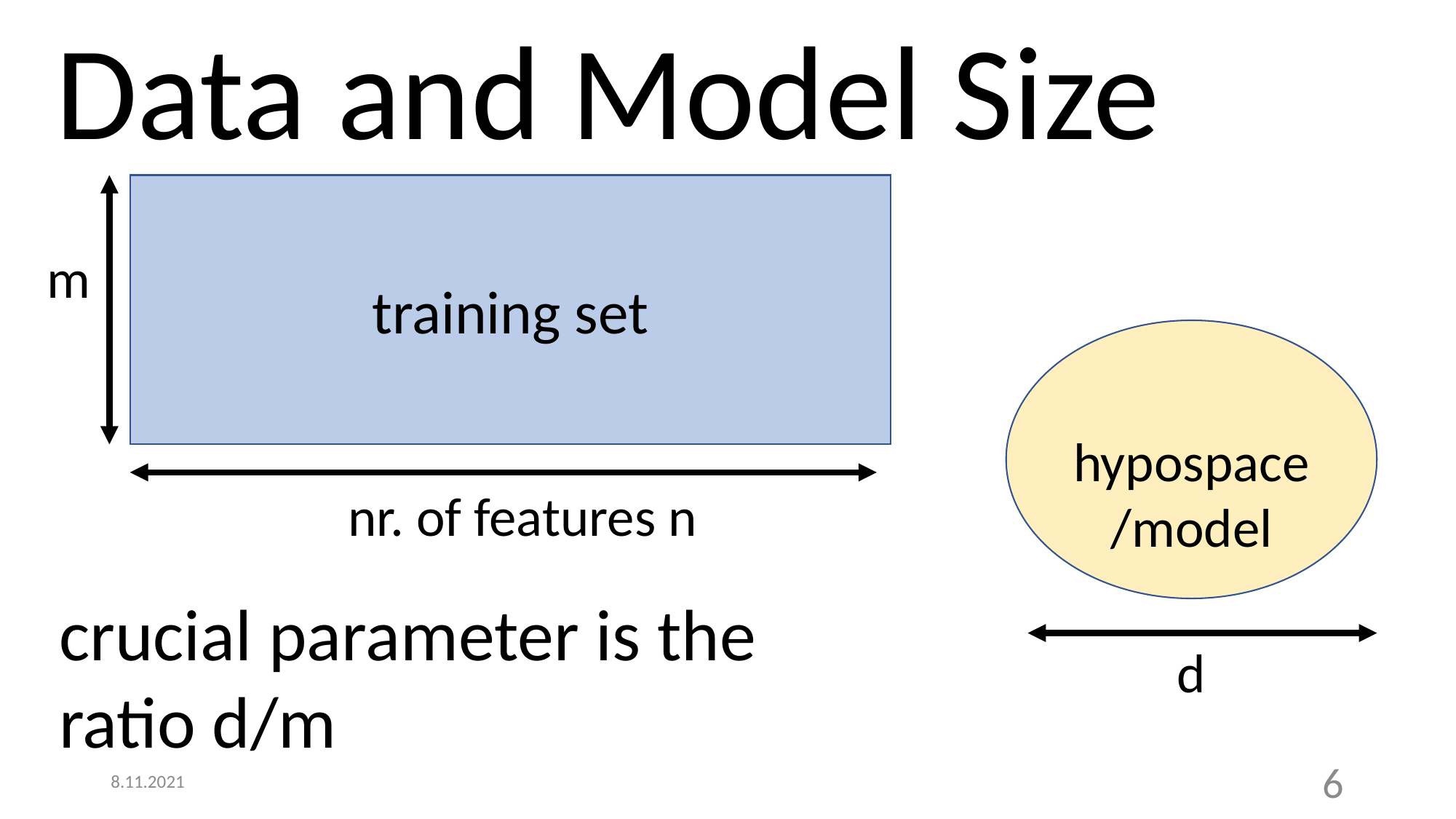

# Data and Model Size
training set
m
nr. of features n

hypospace/model

crucial parameter is the
ratio d/m
d
8.11.2021
6